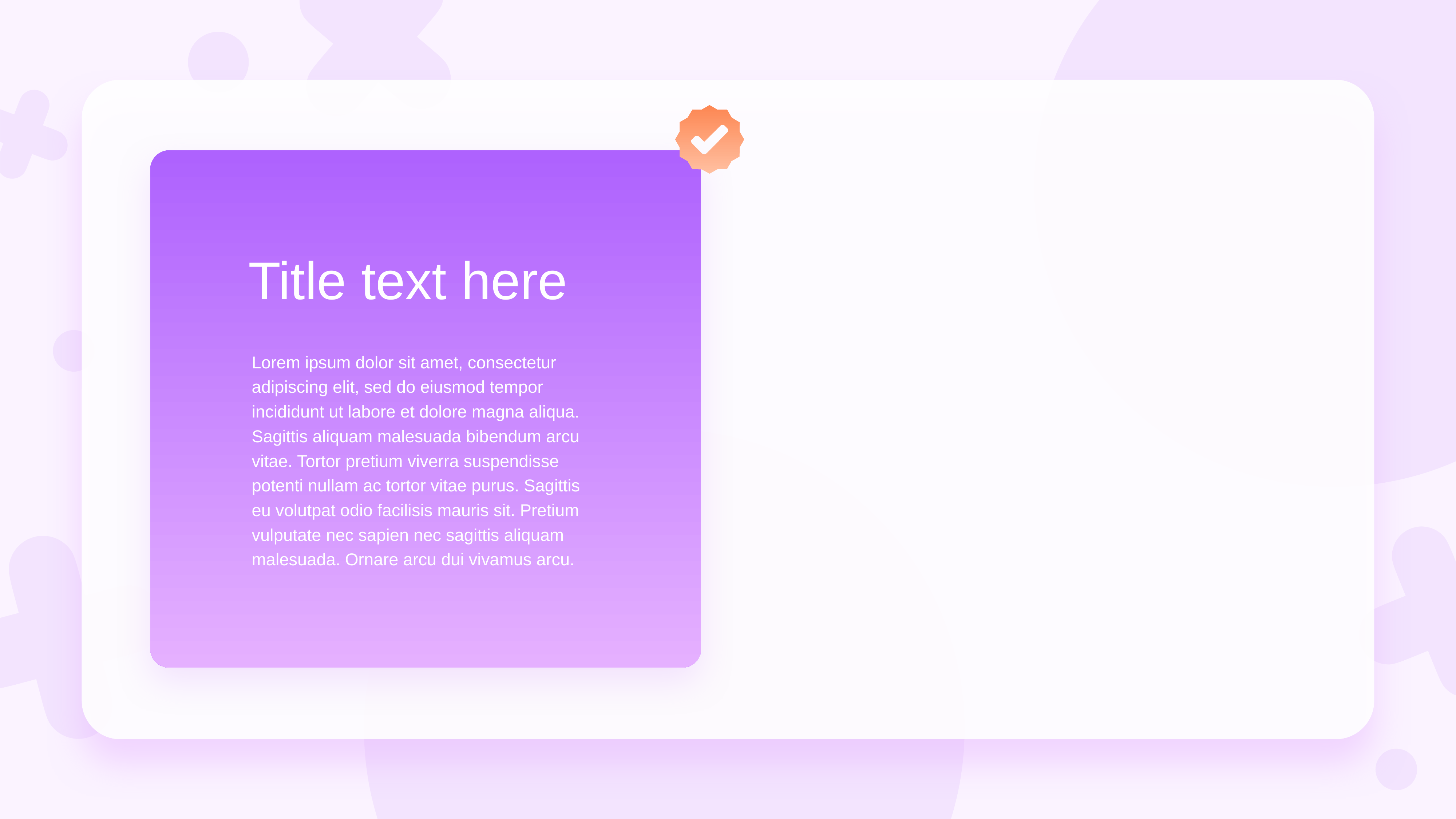

Title text here
Lorem ipsum dolor sit amet, consectetur adipiscing elit, sed do eiusmod tempor incididunt ut labore et dolore magna aliqua. Sagittis aliquam malesuada bibendum arcu vitae. Tortor pretium viverra suspendisse potenti nullam ac tortor vitae purus. Sagittis eu volutpat odio facilisis mauris sit. Pretium vulputate nec sapien nec sagittis aliquam malesuada. Ornare arcu dui vivamus arcu.